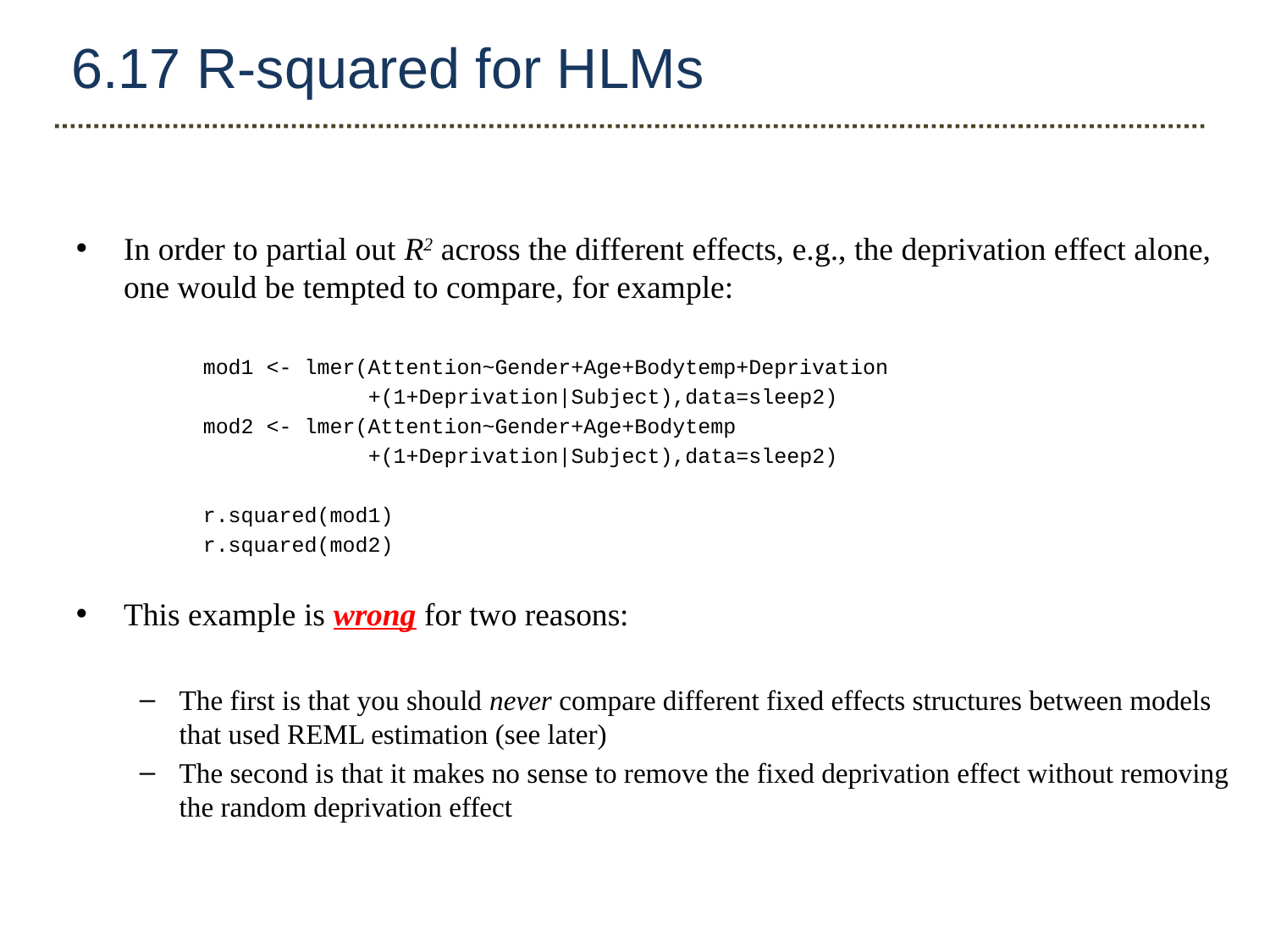

6.17 R-squared for HLMs

In order to partial out R2 across the different effects, e.g., the deprivation effect alone, one would be tempted to compare, for example:

	mod1 <- lmer(Attention~Gender+Age+Bodytemp+Deprivation
	             +(1+Deprivation|Subject),data=sleep2)
	mod2 <- lmer(Attention~Gender+Age+Bodytemp
	             +(1+Deprivation|Subject),data=sleep2)

	r.squared(mod1)
	r.squared(mod2)

This example is wrong for two reasons:

The first is that you should never compare different fixed effects structures between models that used REML estimation (see later)
The second is that it makes no sense to remove the fixed deprivation effect without removing the random deprivation effect